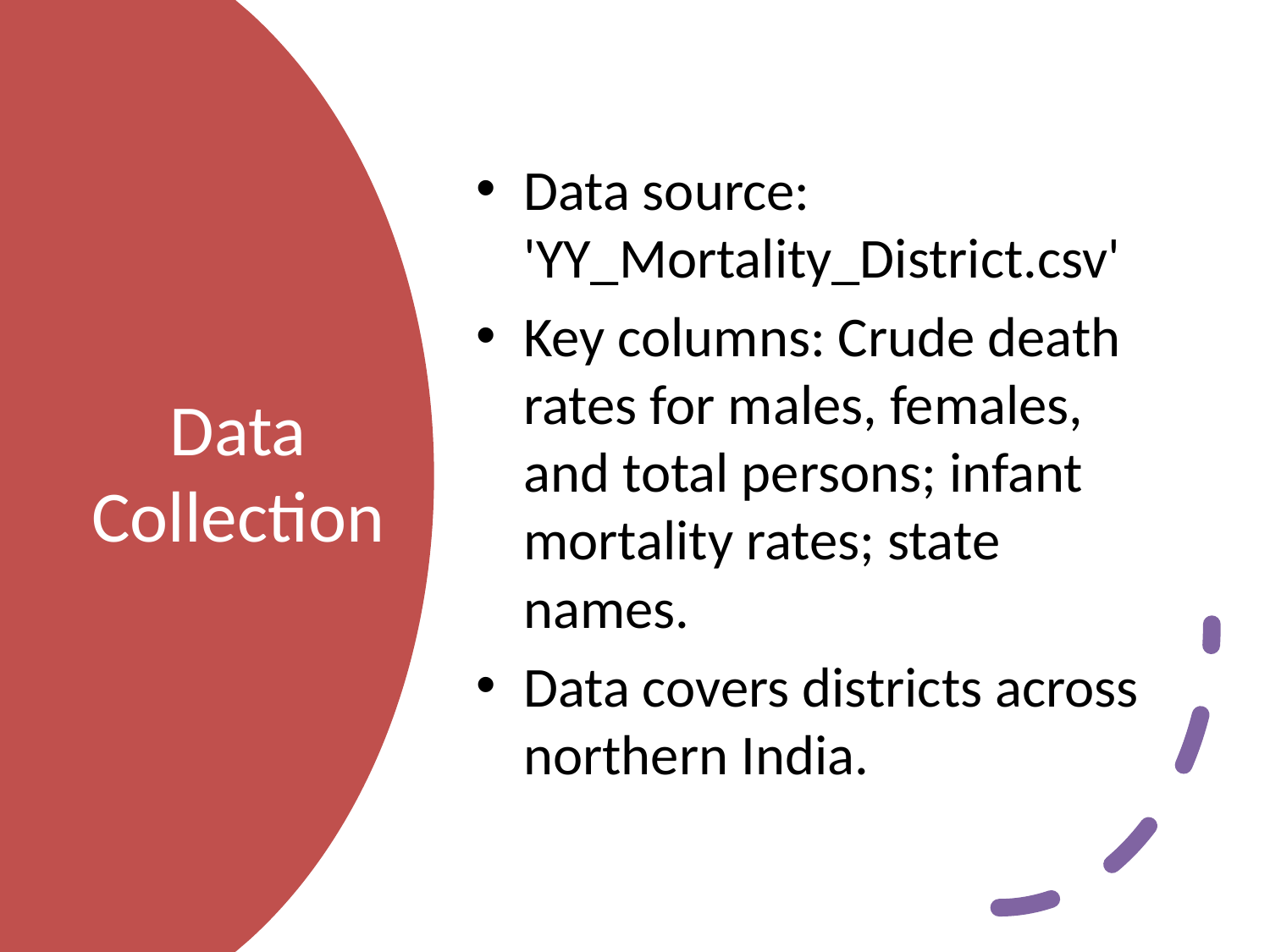

Data source: 'YY_Mortality_District.csv'
Key columns: Crude death rates for males, females, and total persons; infant mortality rates; state names.
Data covers districts across northern India.
# Data Collection